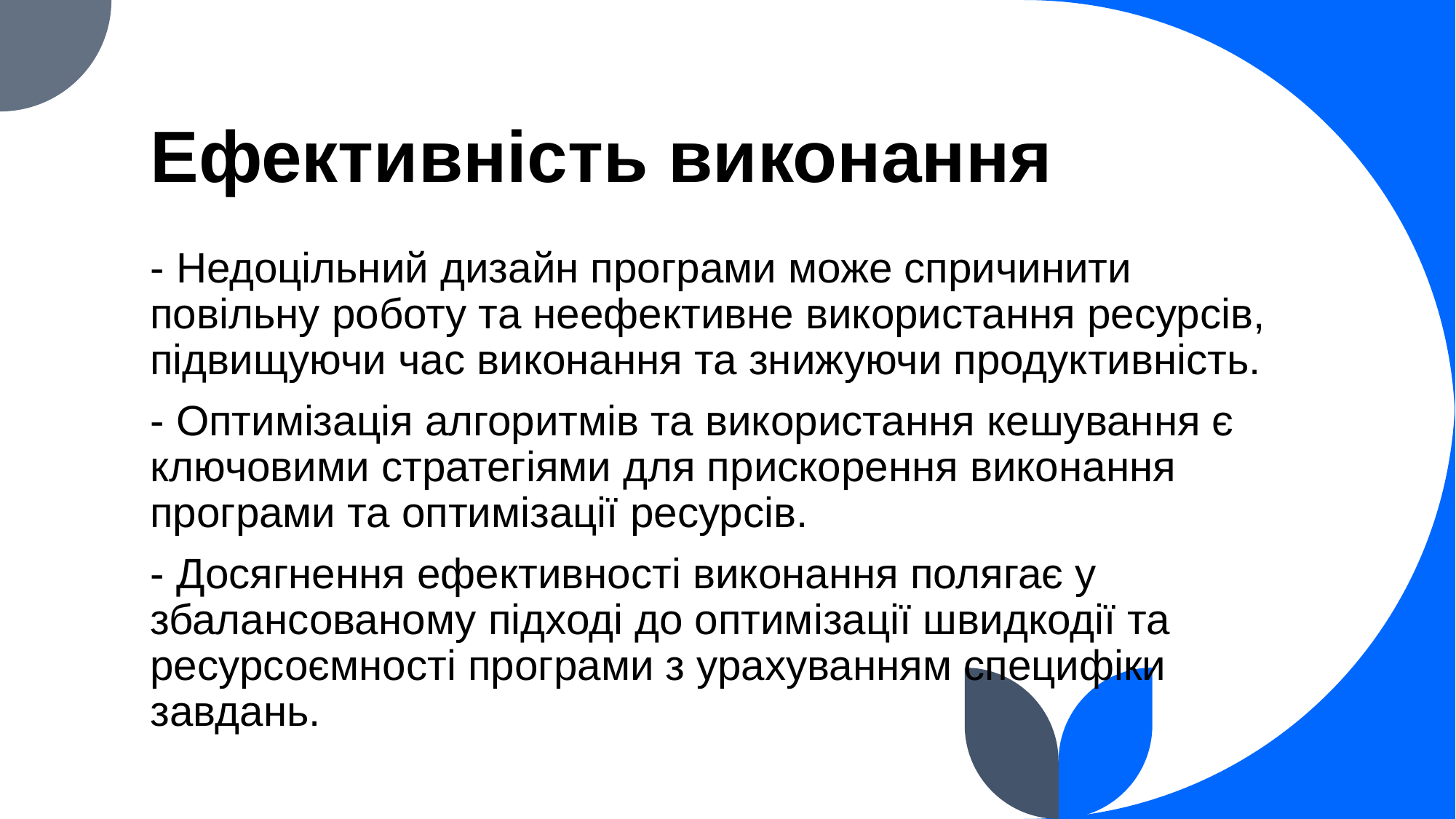

# Ефективність виконання
- Недоцільний дизайн програми може спричинити повільну роботу та неефективне використання ресурсів, підвищуючи час виконання та знижуючи продуктивність.
- Оптимізація алгоритмів та використання кешування є ключовими стратегіями для прискорення виконання програми та оптимізації ресурсів.
- Досягнення ефективності виконання полягає у збалансованому підході до оптимізації швидкодії та ресурсоємності програми з урахуванням специфіки завдань.